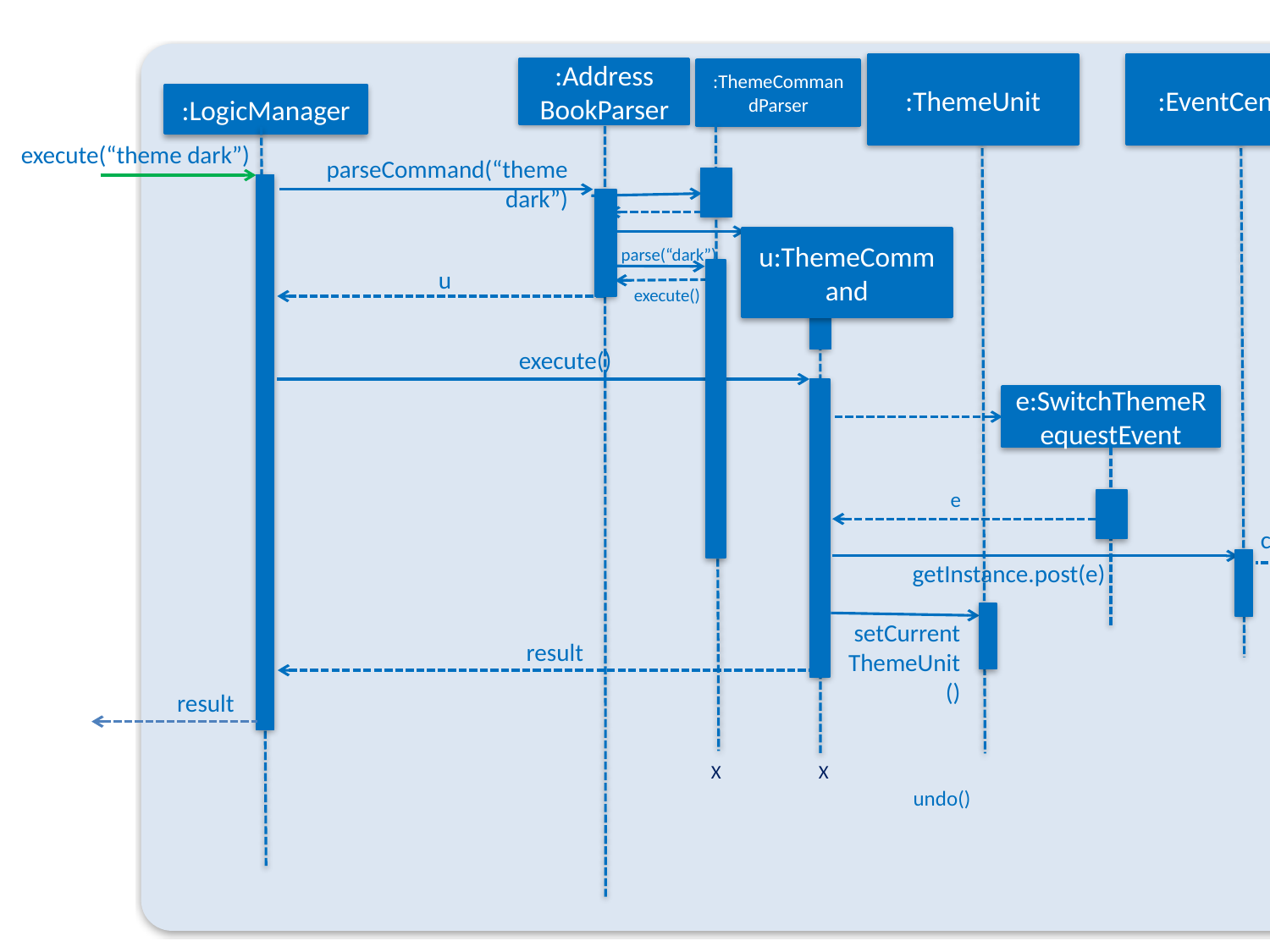

:ThemeUnit
:EventCenter
:MainWindow
:Address
BookParser
:ThemeCommandParser
:LogicManager
execute(“theme dark”)
parseCommand(“theme dark”)

u:ThemeCommand
parse(“dark”)

u
execute()

execute()

e:SwitchThemeRequestEvent
e

create
eventBus:EventBus

getInstance.post(e)
post(e)

setCurrentThemeUnit()

result
handleSwitchThemeRequestEvent()
result
X
X
undo()